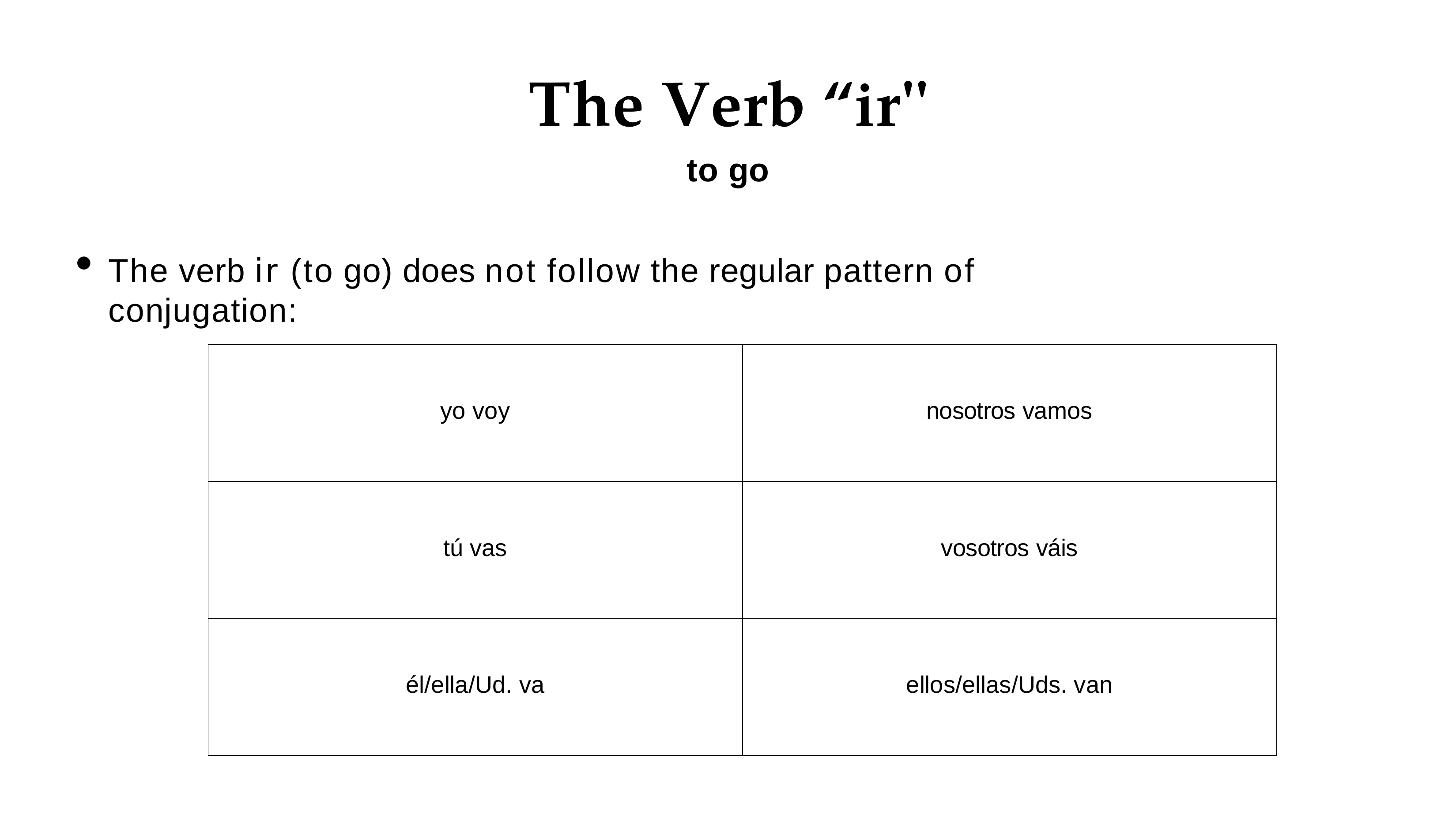

# The Verb “ir"
to go
The verb ir (to go) does not follow the regular pattern of conjugation:
| yo voy | nosotros vamos |
| --- | --- |
| tú vas | vosotros váis |
| él/ella/Ud. va | ellos/ellas/Uds. van |